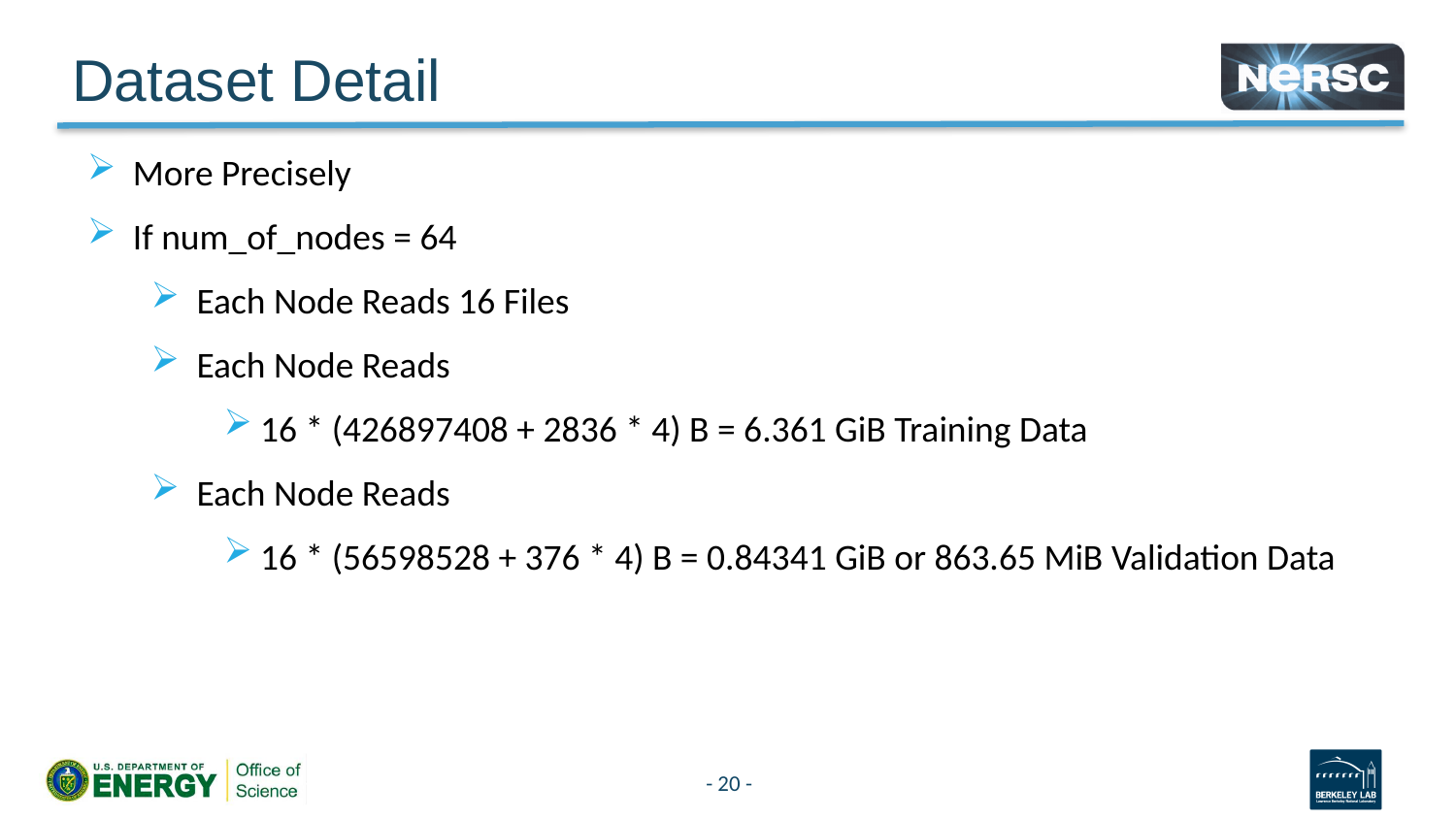

# Dataset Detail
More Precisely
If num_of_nodes = 64
Each Node Reads 16 Files
Each Node Reads
16 * (426897408 + 2836 * 4) B = 6.361 GiB Training Data
Each Node Reads
16 * (56598528 + 376 * 4) B = 0.84341 GiB or 863.65 MiB Validation Data
20